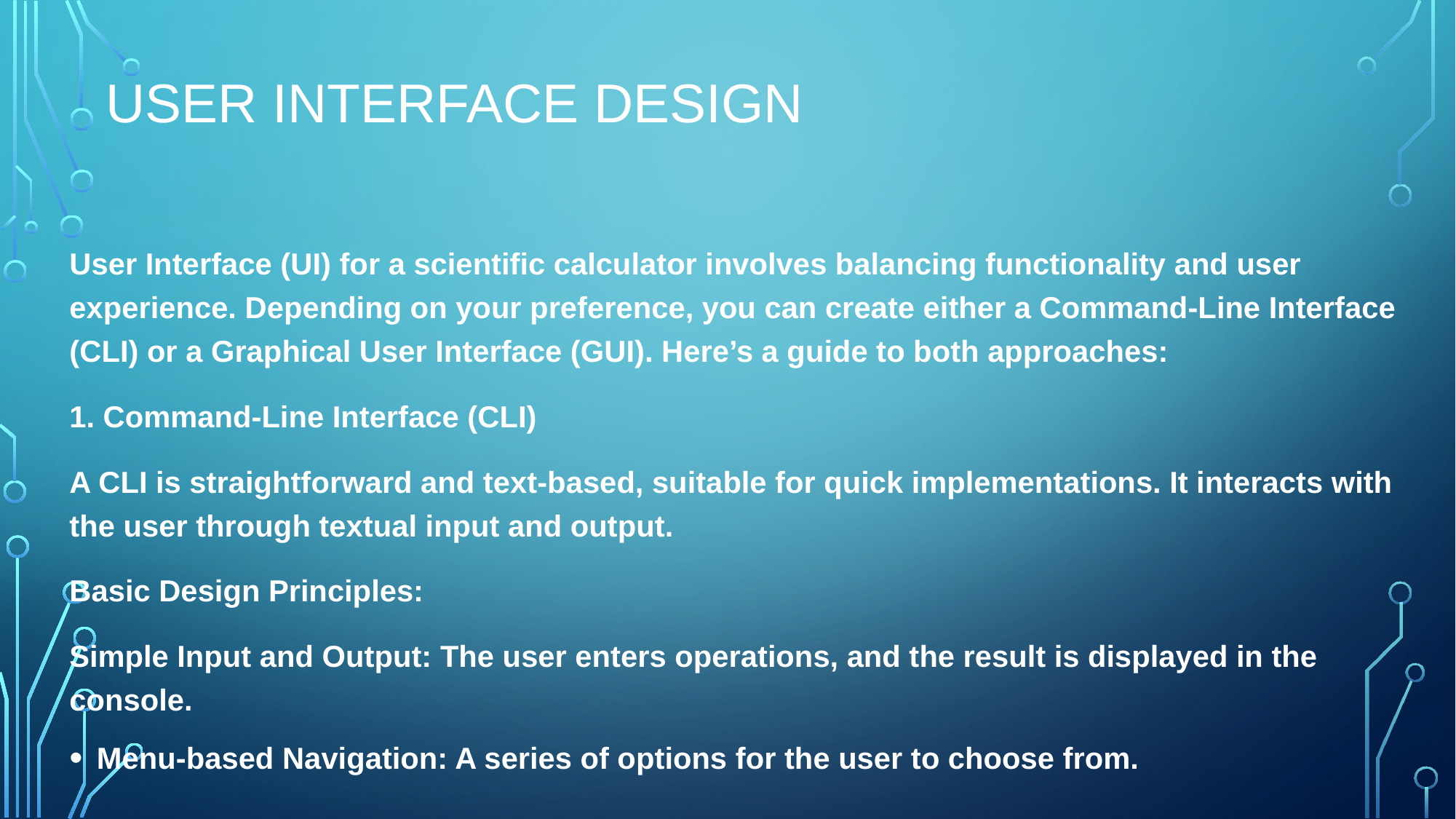

# User interface design
User Interface (UI) for a scientific calculator involves balancing functionality and user experience. Depending on your preference, you can create either a Command-Line Interface (CLI) or a Graphical User Interface (GUI). Here’s a guide to both approaches:
1. Command-Line Interface (CLI)
A CLI is straightforward and text-based, suitable for quick implementations. It interacts with the user through textual input and output.
Basic Design Principles:
Simple Input and Output: The user enters operations, and the result is displayed in the console.
Menu-based Navigation: A series of options for the user to choose from.